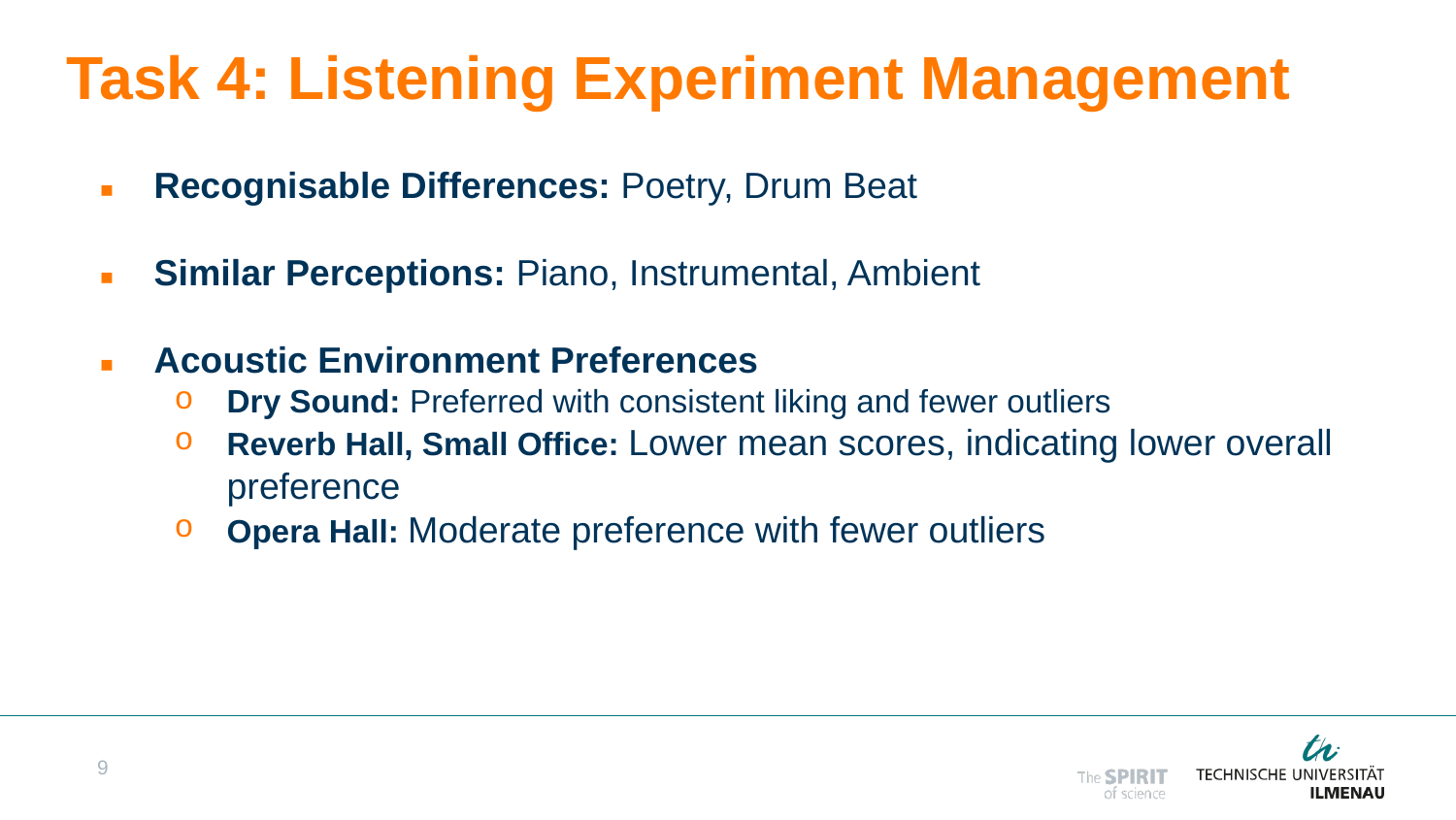

# Task 4: Listening Experiment Management
Recognisable Differences: Poetry, Drum Beat

Similar Perceptions: Piano, Instrumental, Ambient

Acoustic Environment Preferences
Dry Sound: Preferred with consistent liking and fewer outliers
Reverb Hall, Small Office: Lower mean scores, indicating lower overall preference
Opera Hall: Moderate preference with fewer outliers
9